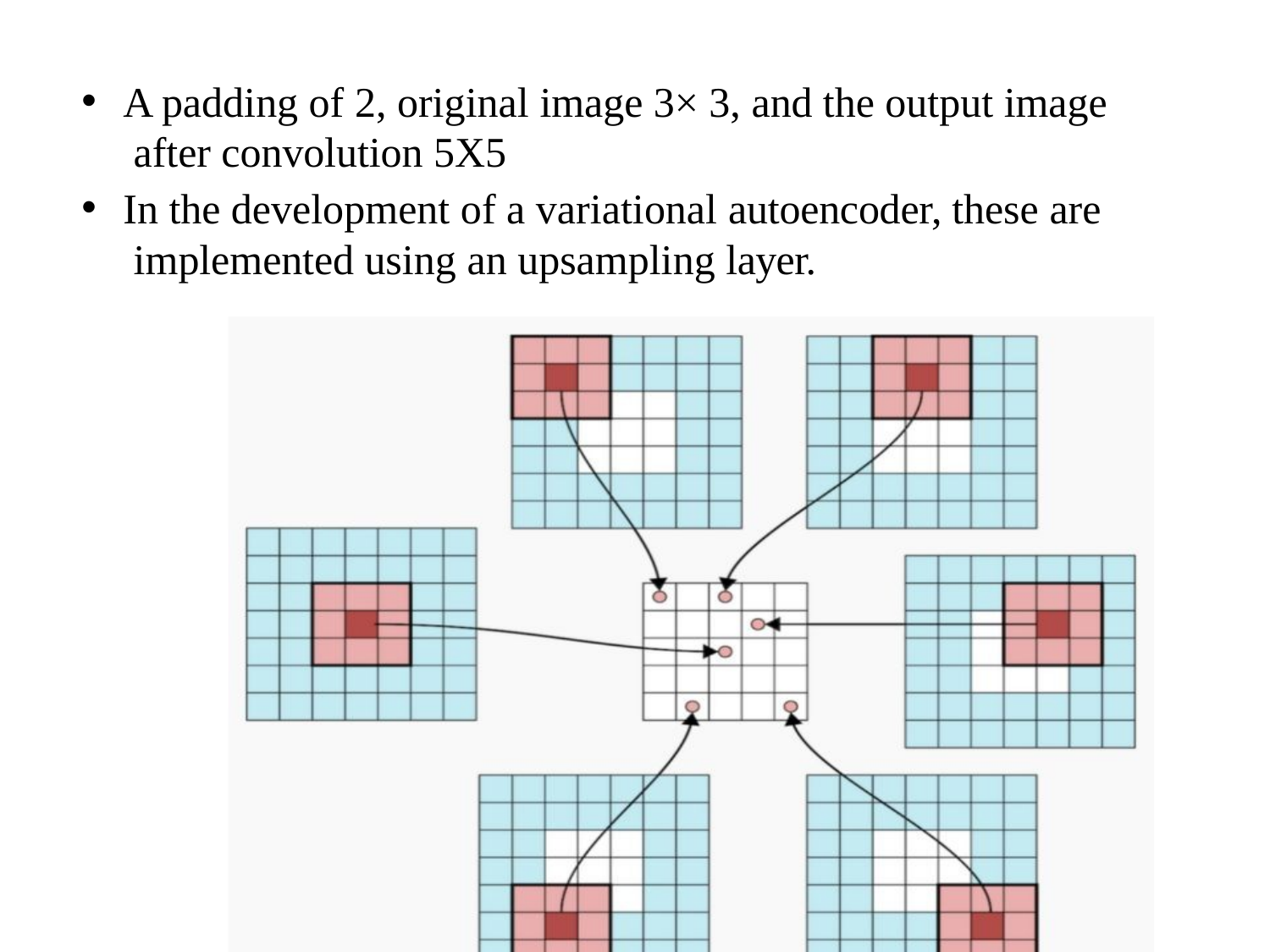

A padding of 2, original image 3× 3, and the output image  after convolution 5X5
In the development of a variational autoencoder, these are  implemented using an upsampling layer.